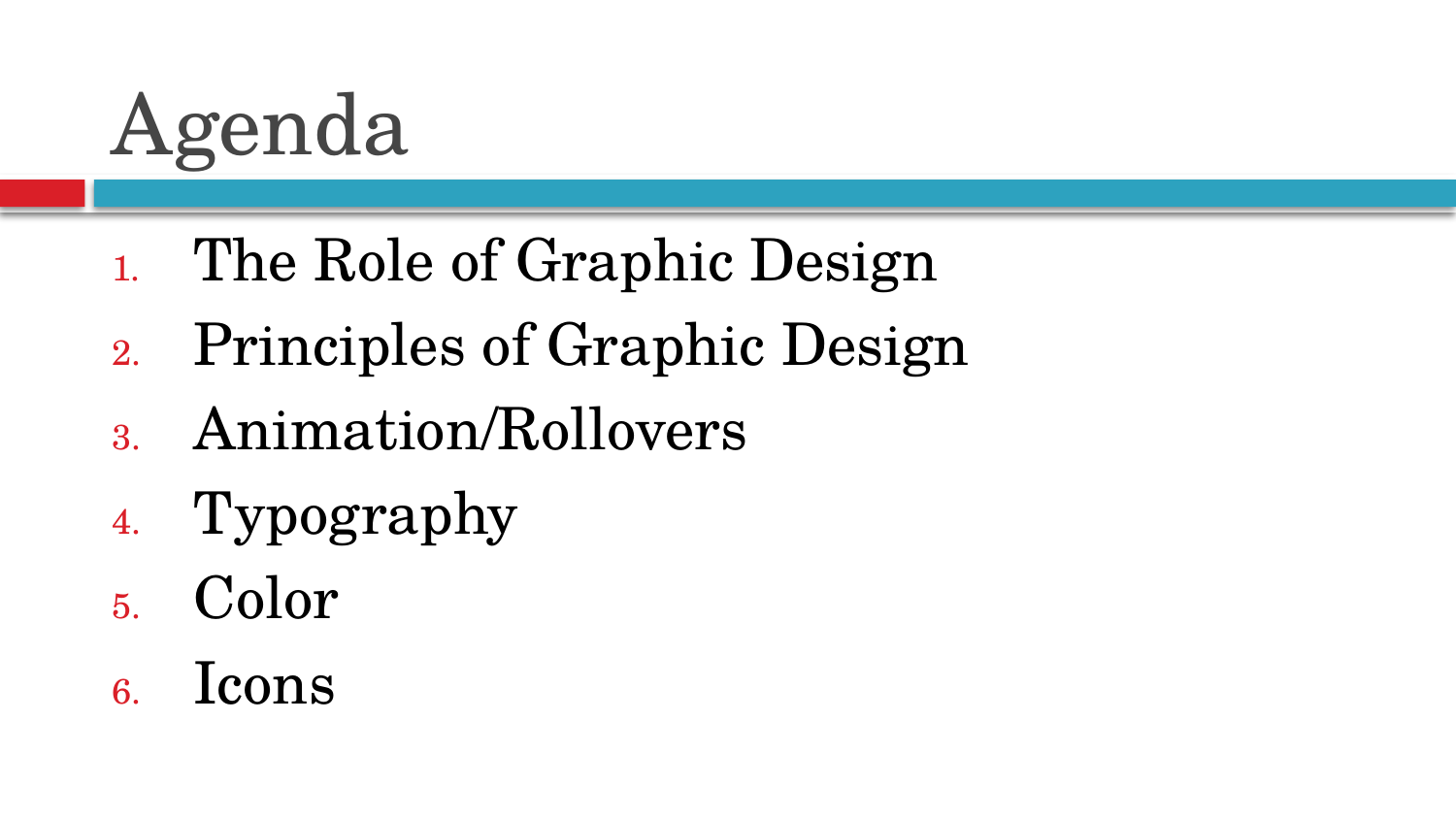

Agenda
The Role of Graphic Design
Principles of Graphic Design
Animation/Rollovers
Typography
Color
Icons